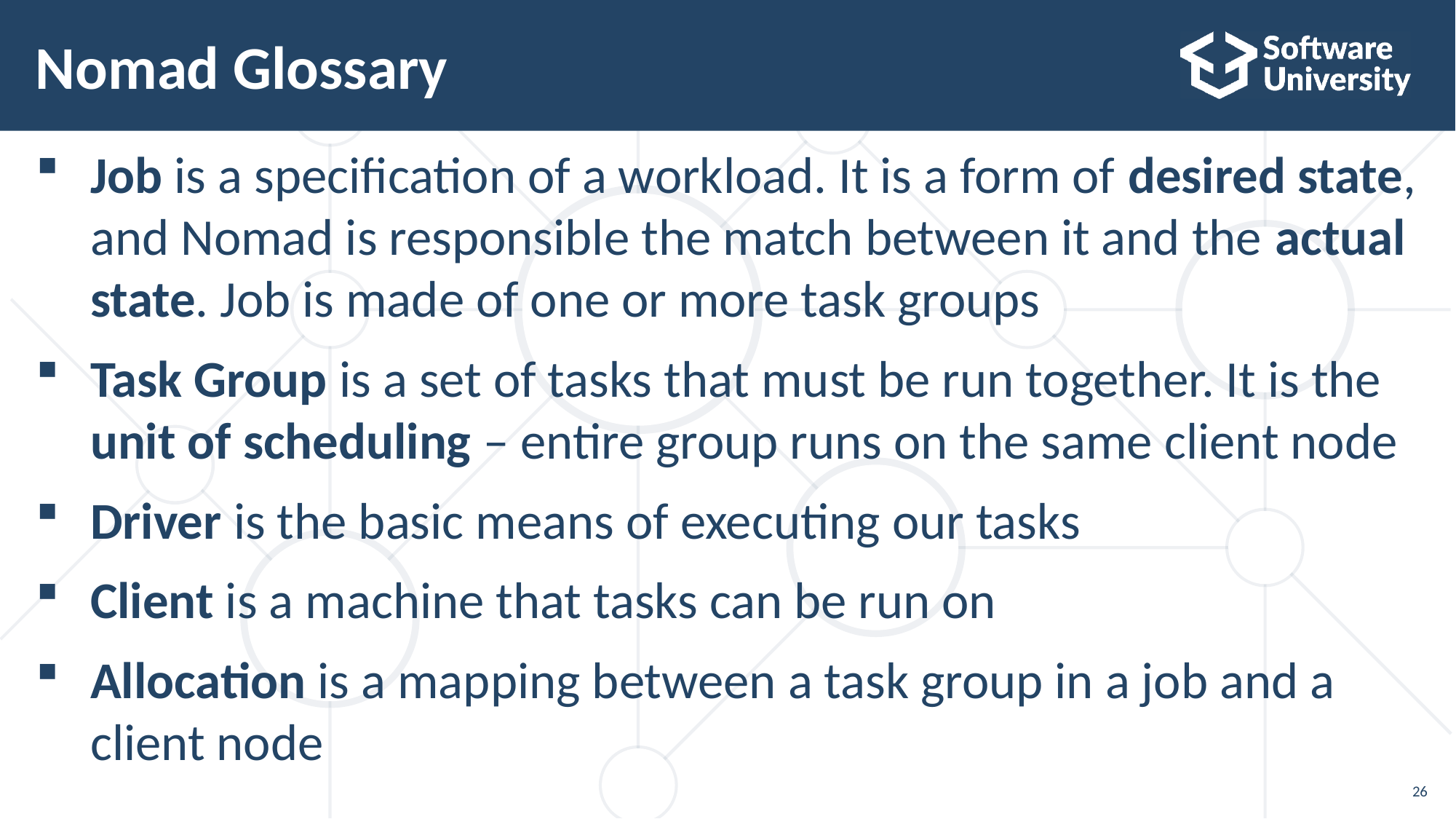

# Nomad Glossary
Job is a specification of a workload. It is a form of desired state, and Nomad is responsible the match between it and the actual state. Job is made of one or more task groups
Task Group is a set of tasks that must be run together. It is the unit of scheduling – entire group runs on the same client node
Driver is the basic means of executing our tasks
Client is a machine that tasks can be run on
Allocation is a mapping between a task group in a job and a client node
26